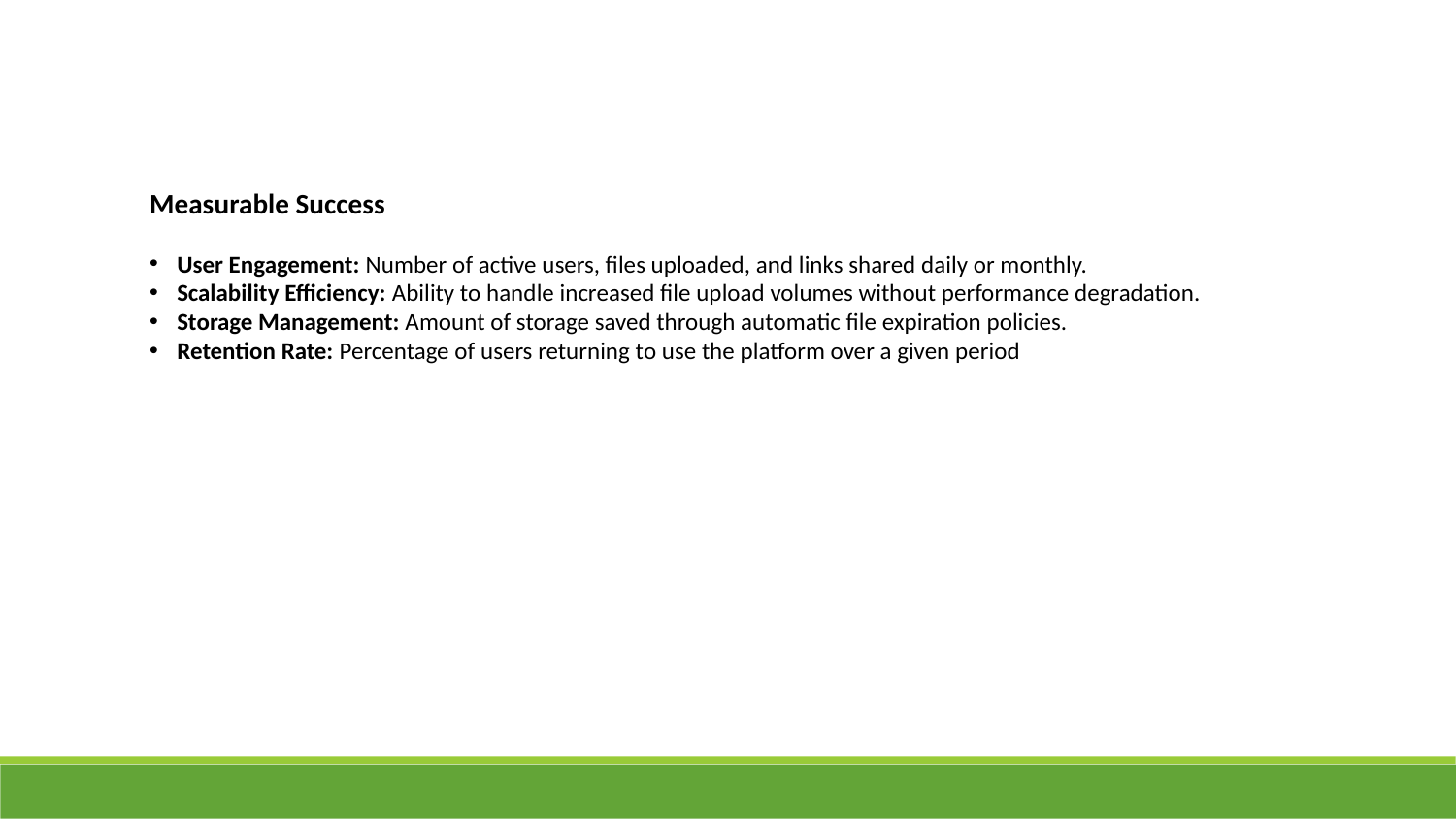

Measurable Success

User Engagement: Number of active users, files uploaded, and links shared daily or monthly.
Scalability Efficiency: Ability to handle increased file upload volumes without performance degradation.
Storage Management: Amount of storage saved through automatic file expiration policies.
Retention Rate: Percentage of users returning to use the platform over a given period